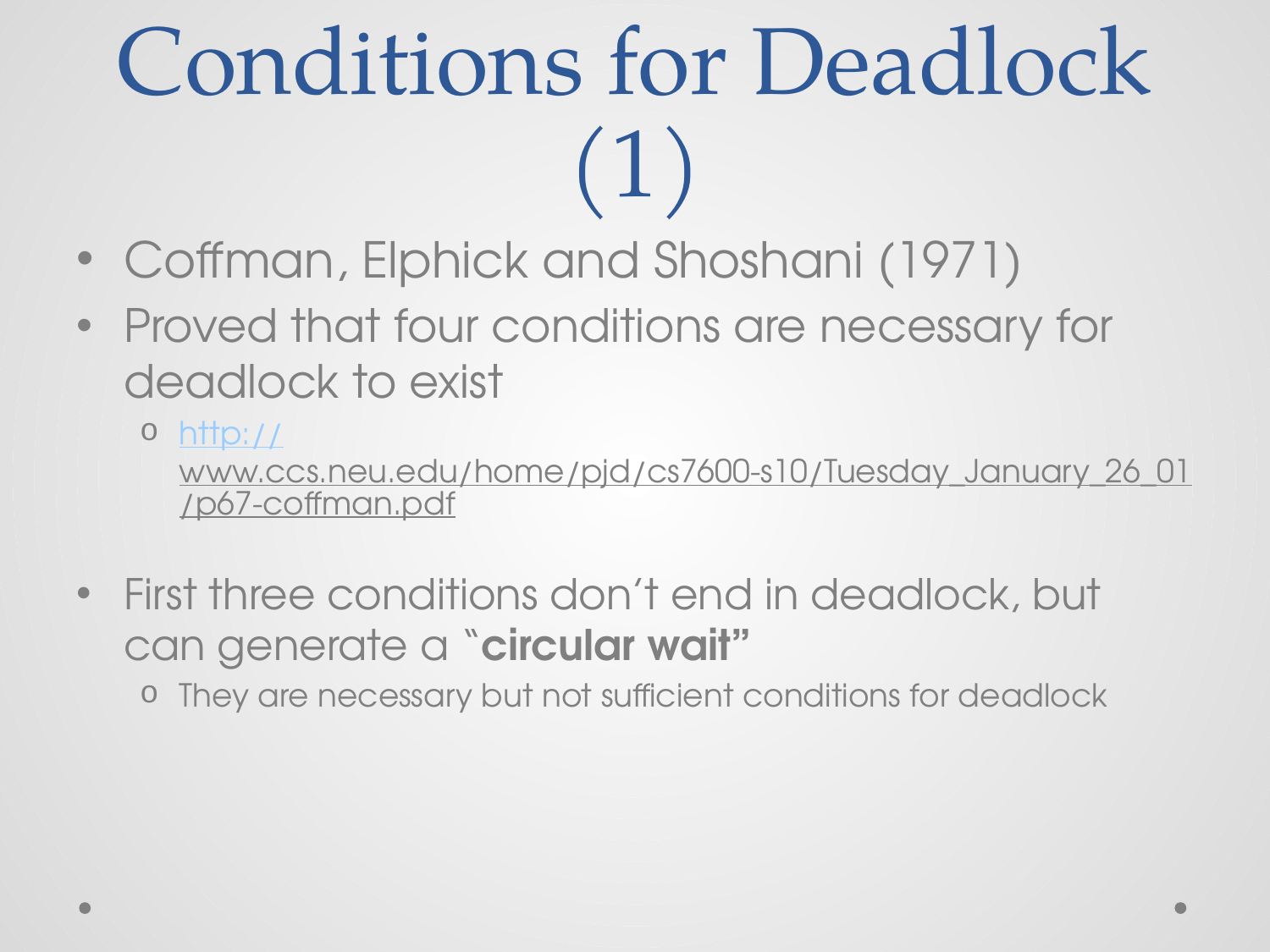

# Conditions for Deadlock (1)
Coffman, Elphick and Shoshani (1971)
Proved that four conditions are necessary for deadlock to exist
http://www.ccs.neu.edu/home/pjd/cs7600-s10/Tuesday_January_26_01/p67-coffman.pdf
First three conditions don’t end in deadlock, but can generate a “circular wait”
They are necessary but not sufficient conditions for deadlock